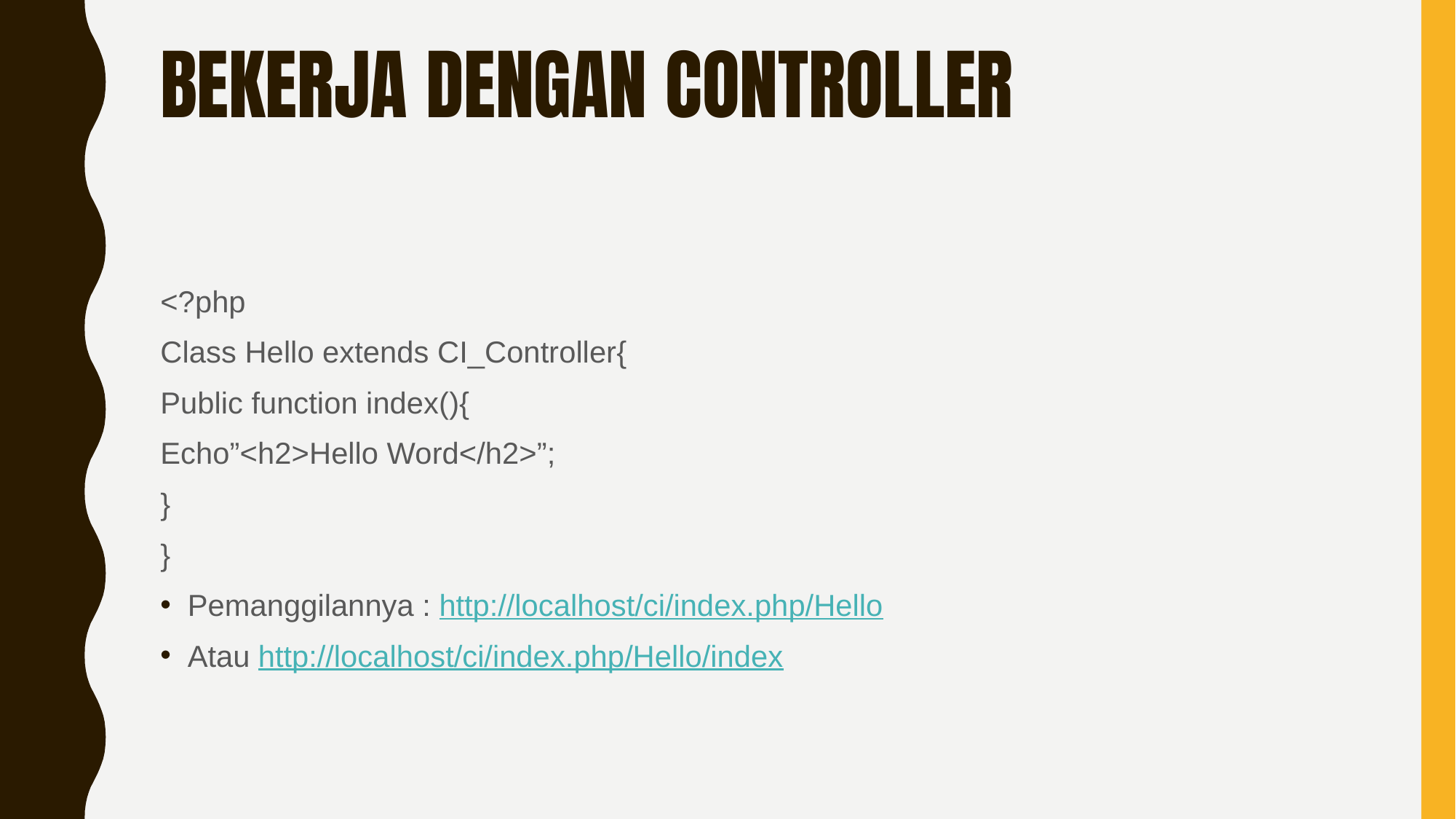

# BEKERJA DENGAN CONTROLLER
<?php
Class Hello extends CI_Controller{
Public function index(){
Echo”<h2>Hello Word</h2>”;
}
}
Pemanggilannya : http://localhost/ci/index.php/Hello
Atau http://localhost/ci/index.php/Hello/index